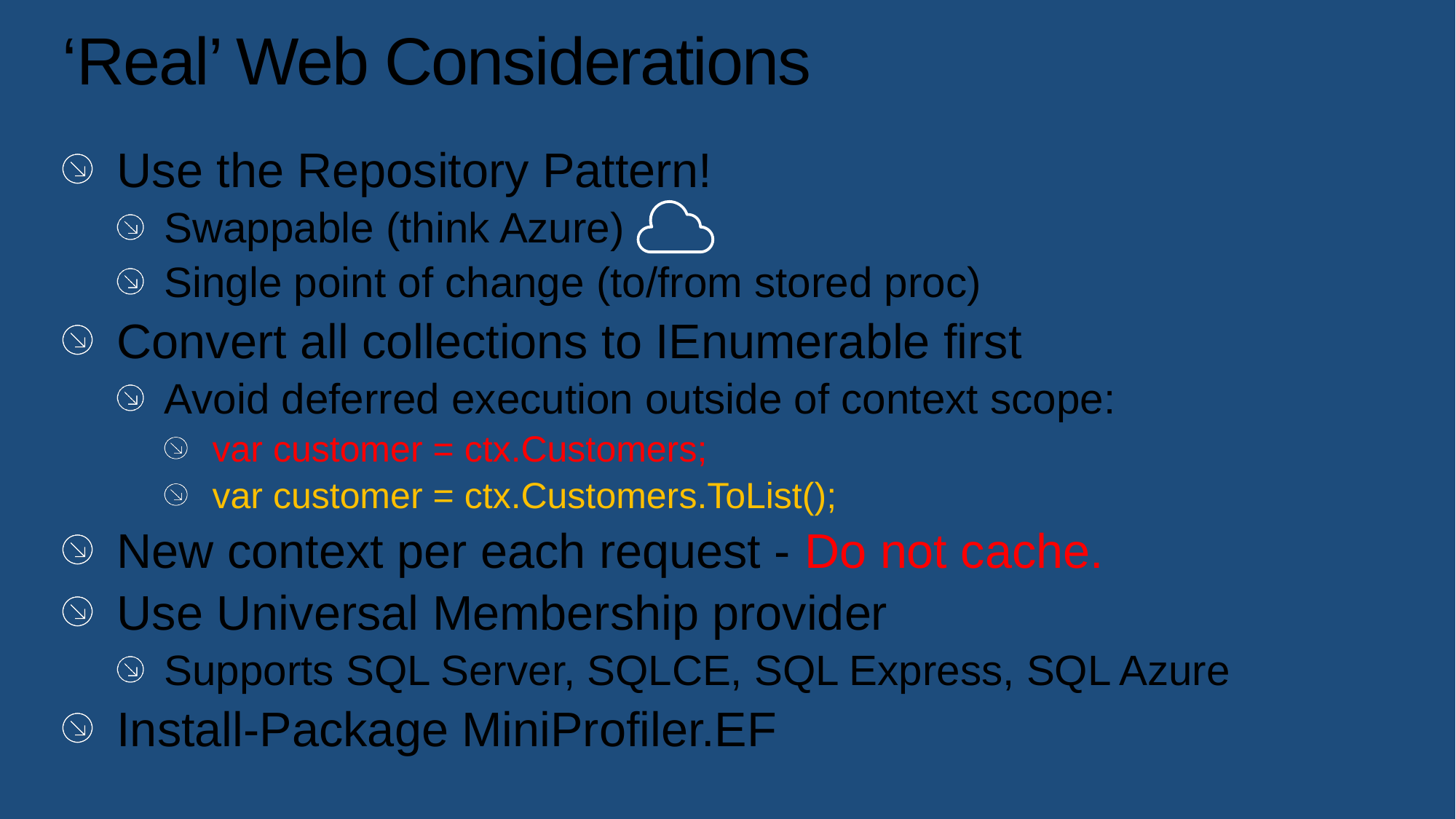

# ‘Real’ Web Considerations
Use the Repository Pattern!
Swappable (think Azure)
Single point of change (to/from stored proc)
Convert all collections to IEnumerable first
Avoid deferred execution outside of context scope:
var customer = ctx.Customers;
var customer = ctx.Customers.ToList();
New context per each request - Do not cache.
Use Universal Membership provider
Supports SQL Server, SQLCE, SQL Express, SQL Azure
Install-Package MiniProfiler.EF